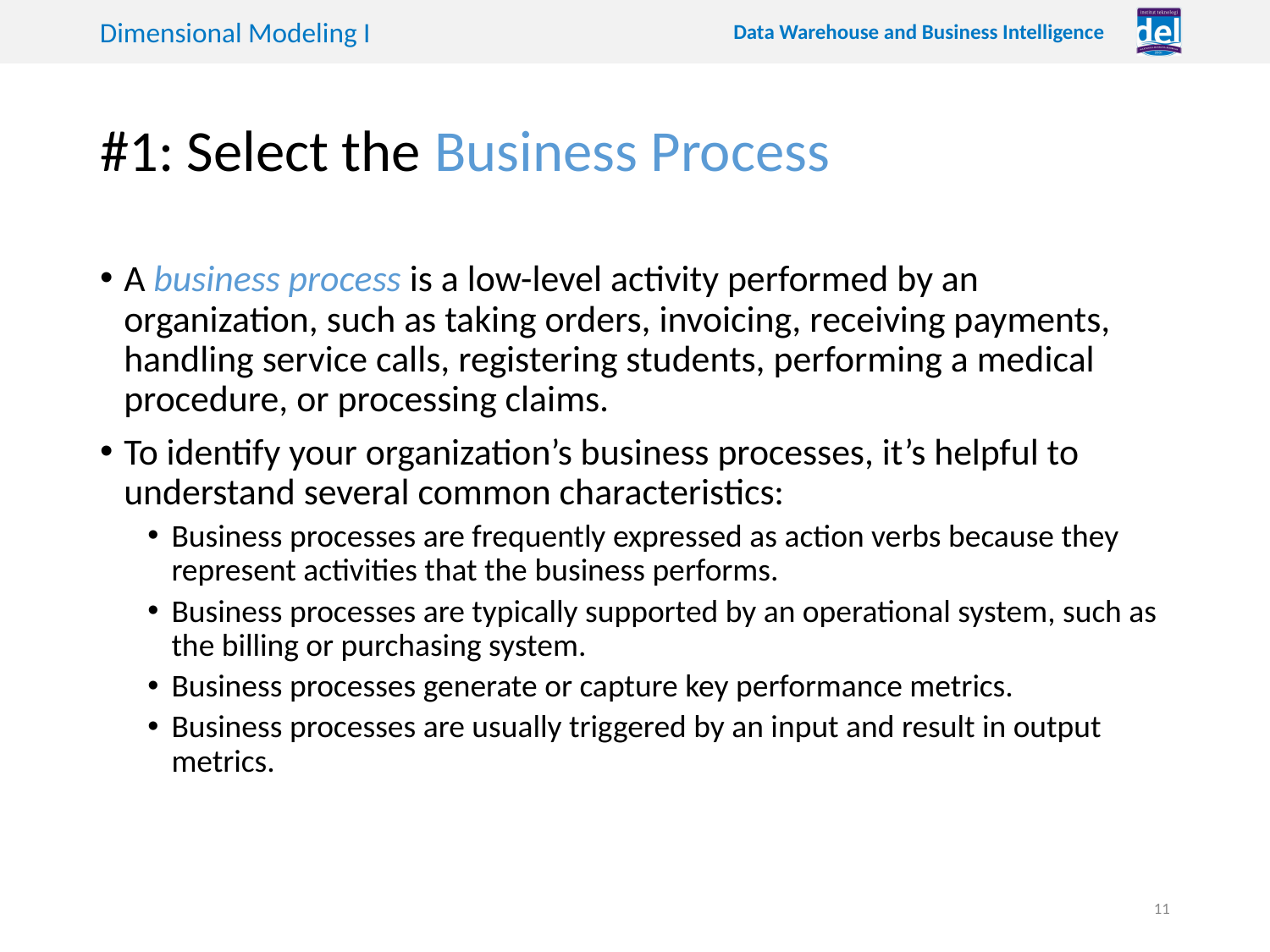

# #1: Select the Business Process
A business process is a low-level activity performed by an organization, such as taking orders, invoicing, receiving payments, handling service calls, registering students, performing a medical procedure, or processing claims.
To identify your organization’s business processes, it’s helpful to understand several common characteristics:
Business processes are frequently expressed as action verbs because they represent activities that the business performs.
Business processes are typically supported by an operational system, such as the billing or purchasing system.
Business processes generate or capture key performance metrics.
Business processes are usually triggered by an input and result in output metrics.
11